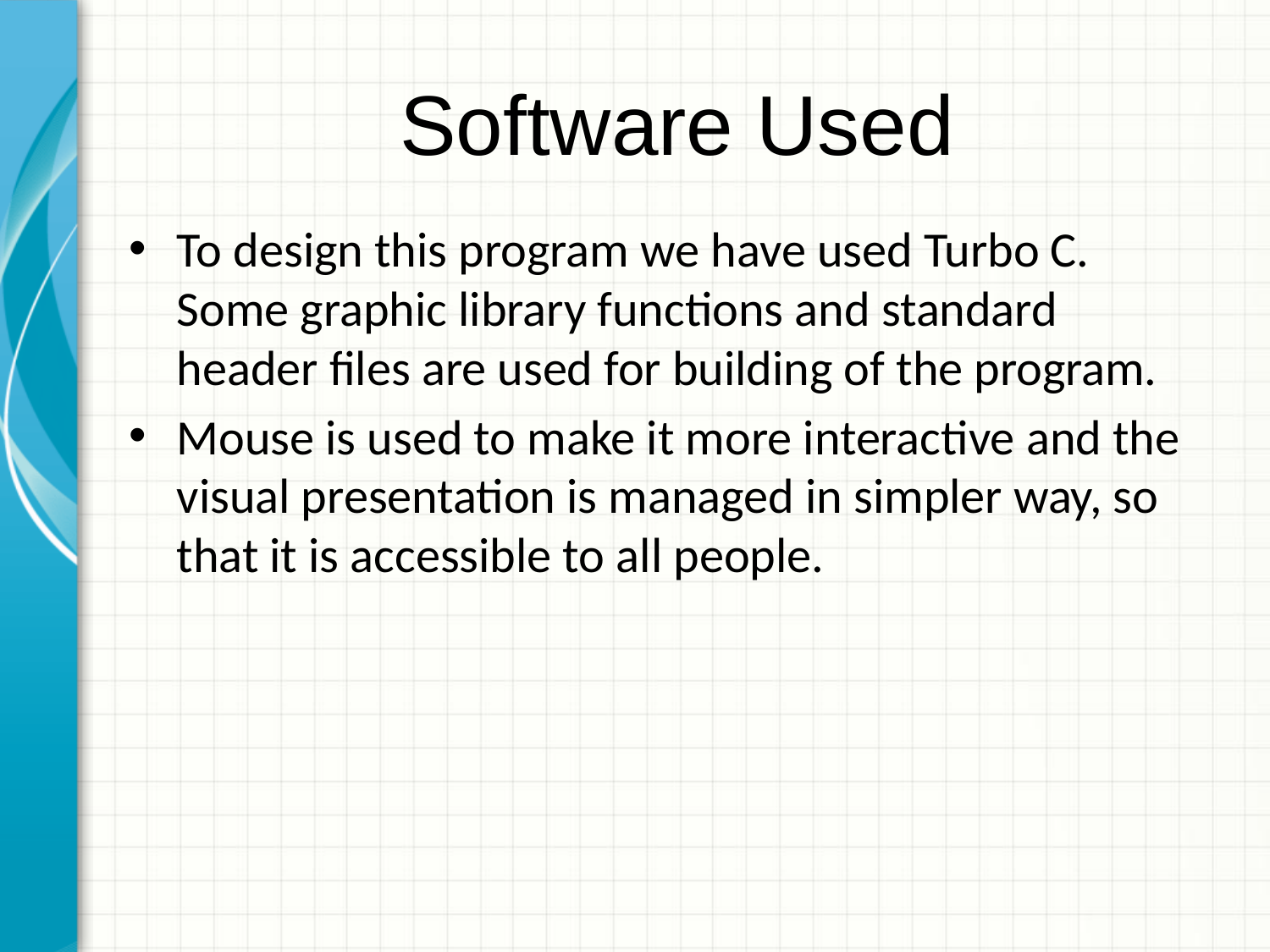

# Software Used
To design this program we have used Turbo C. Some graphic library functions and standard header files are used for building of the program.
Mouse is used to make it more interactive and the  visual presentation is managed in simpler way, so that it is accessible to all people.